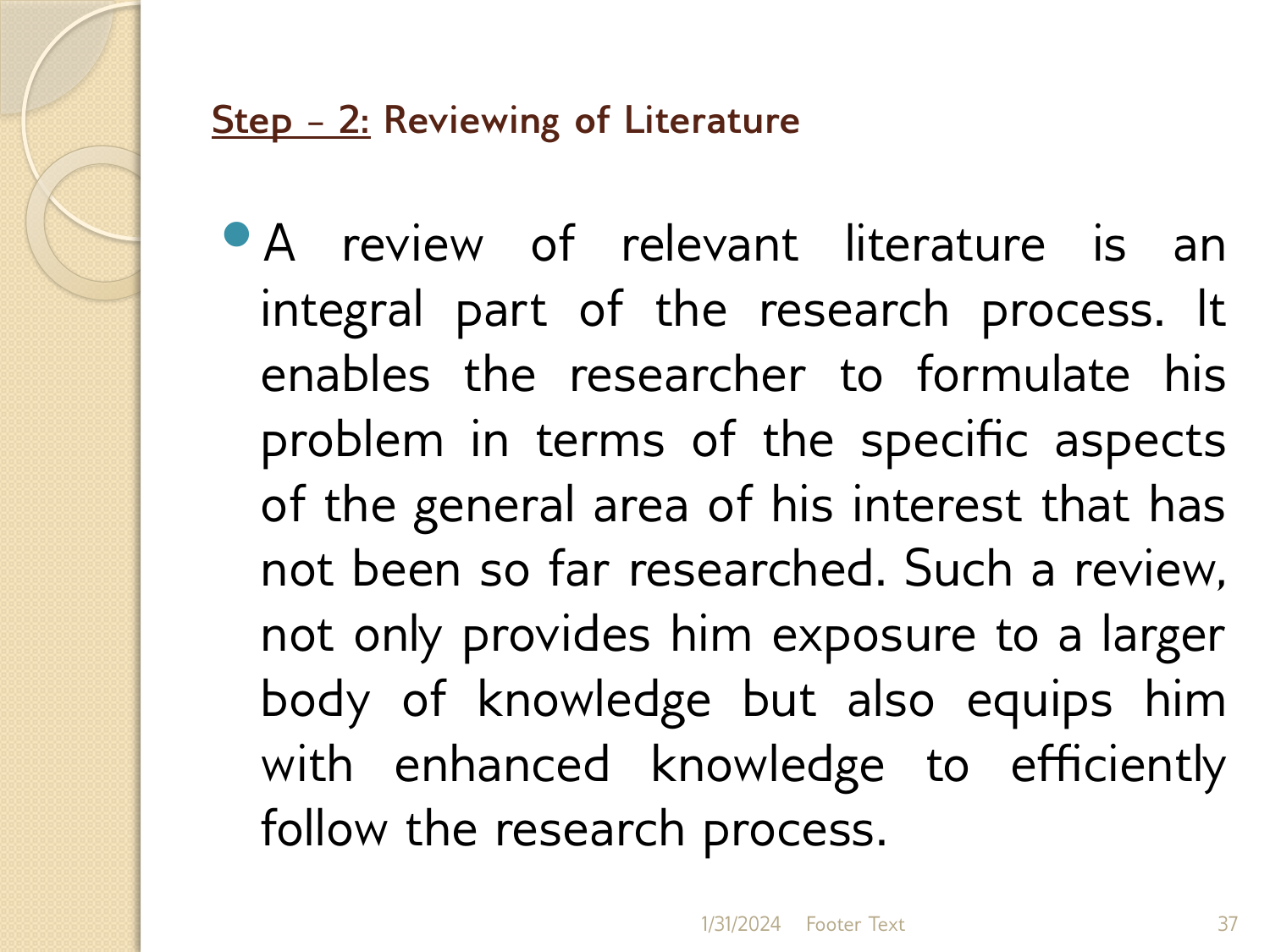

# Step – 2: Reviewing of Literature
A review of relevant literature is an integral part of the research process. It enables the researcher to formulate his problem in terms of the specific aspects of the general area of his interest that has not been so far researched. Such a review, not only provides him exposure to a larger body of knowledge but also equips him with enhanced knowledge to efficiently follow the research process.
1/31/2024
Footer Text
37